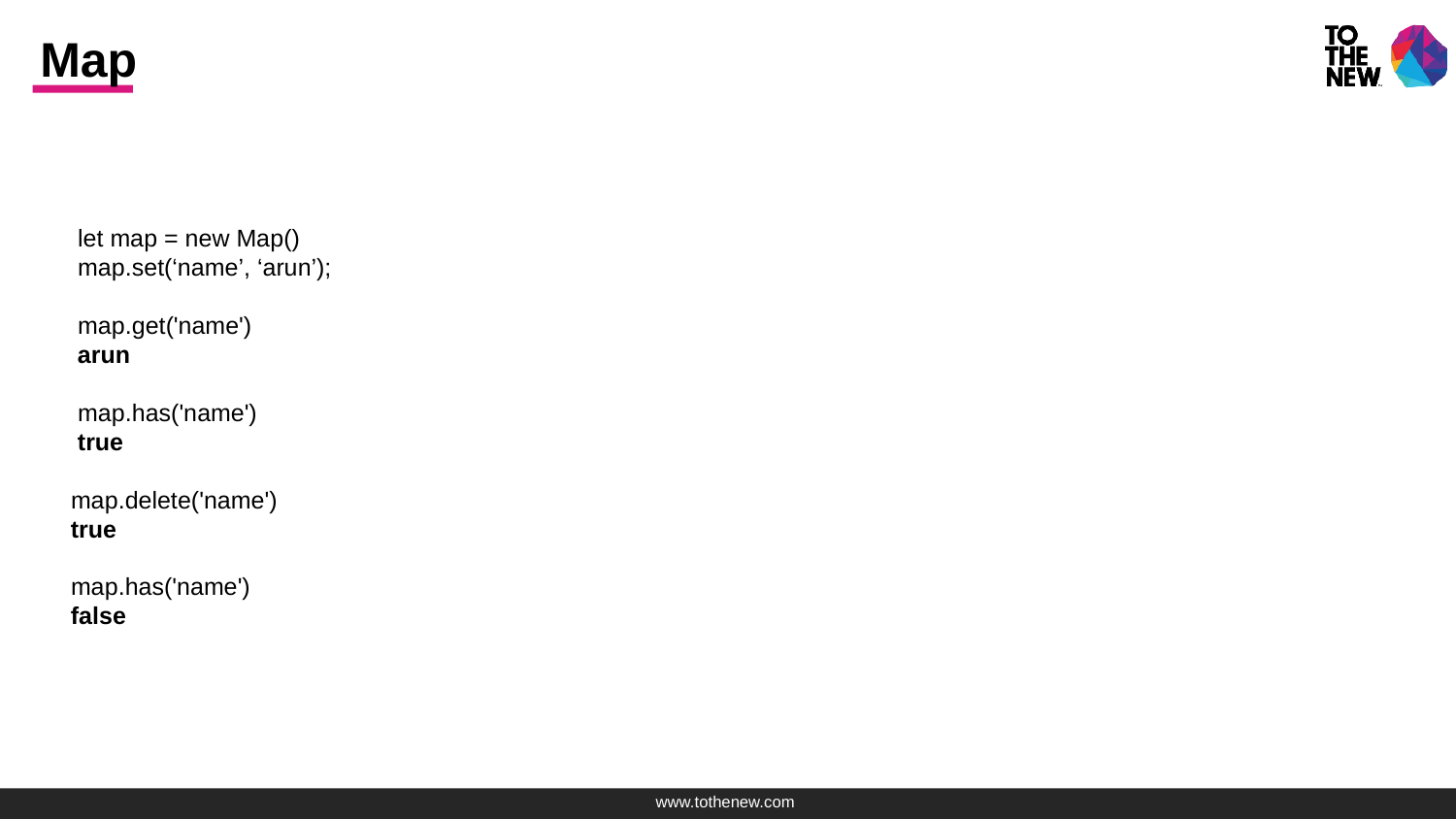

# Map
  let map = new Map()
  map.set(‘name’, ‘arun’);
  map.get('name')
  arun
  map.has('name')
  true
 map.delete('name')
 true
 map.has('name')
 false